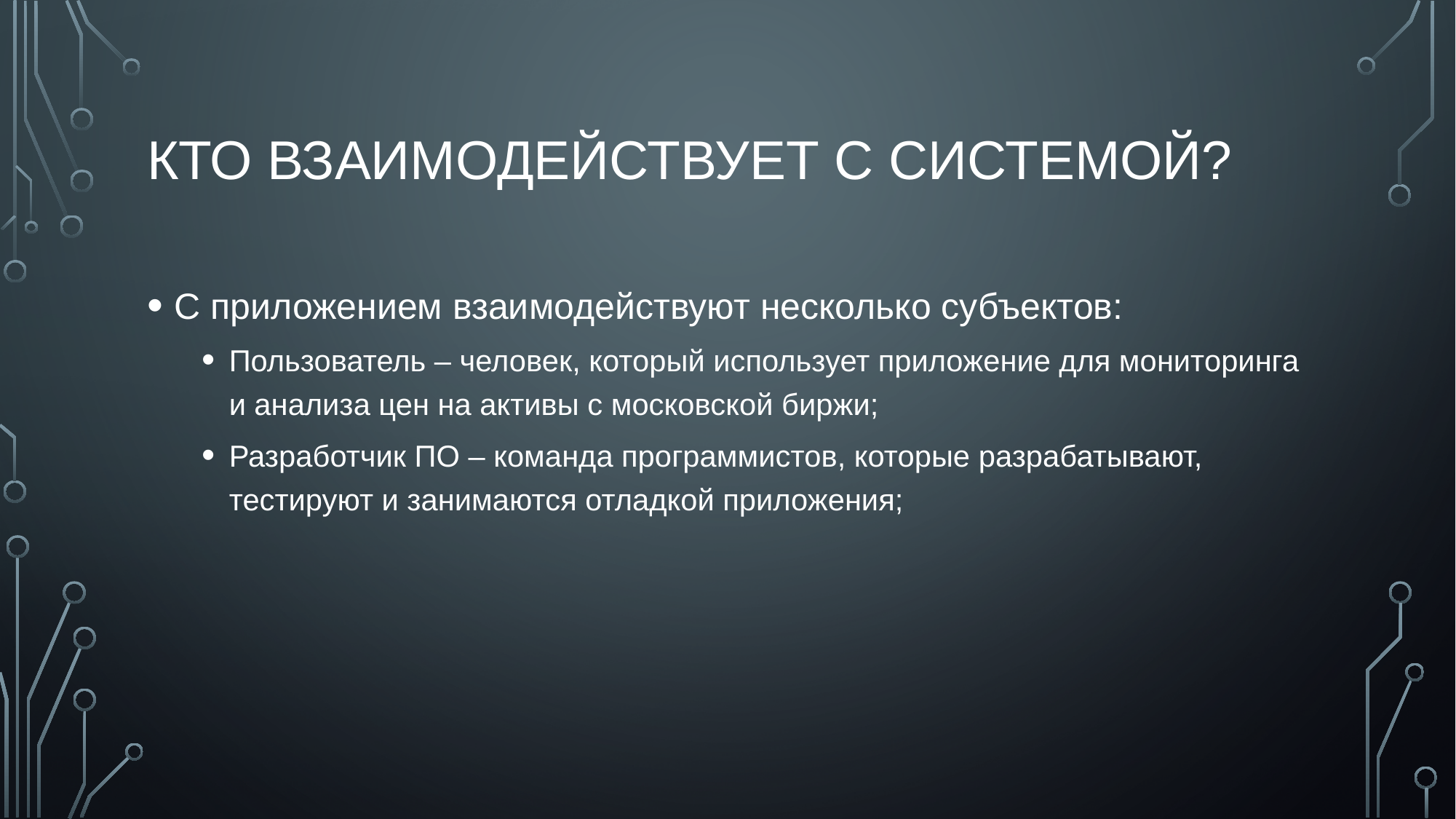

# Кто взаимодействует с системой?
С приложением взаимодействуют несколько субъектов:
Пользователь – человек, который использует приложение для мониторинга и анализа цен на активы с московской биржи;
Разработчик ПО – команда программистов, которые разрабатывают, тестируют и занимаются отладкой приложения;